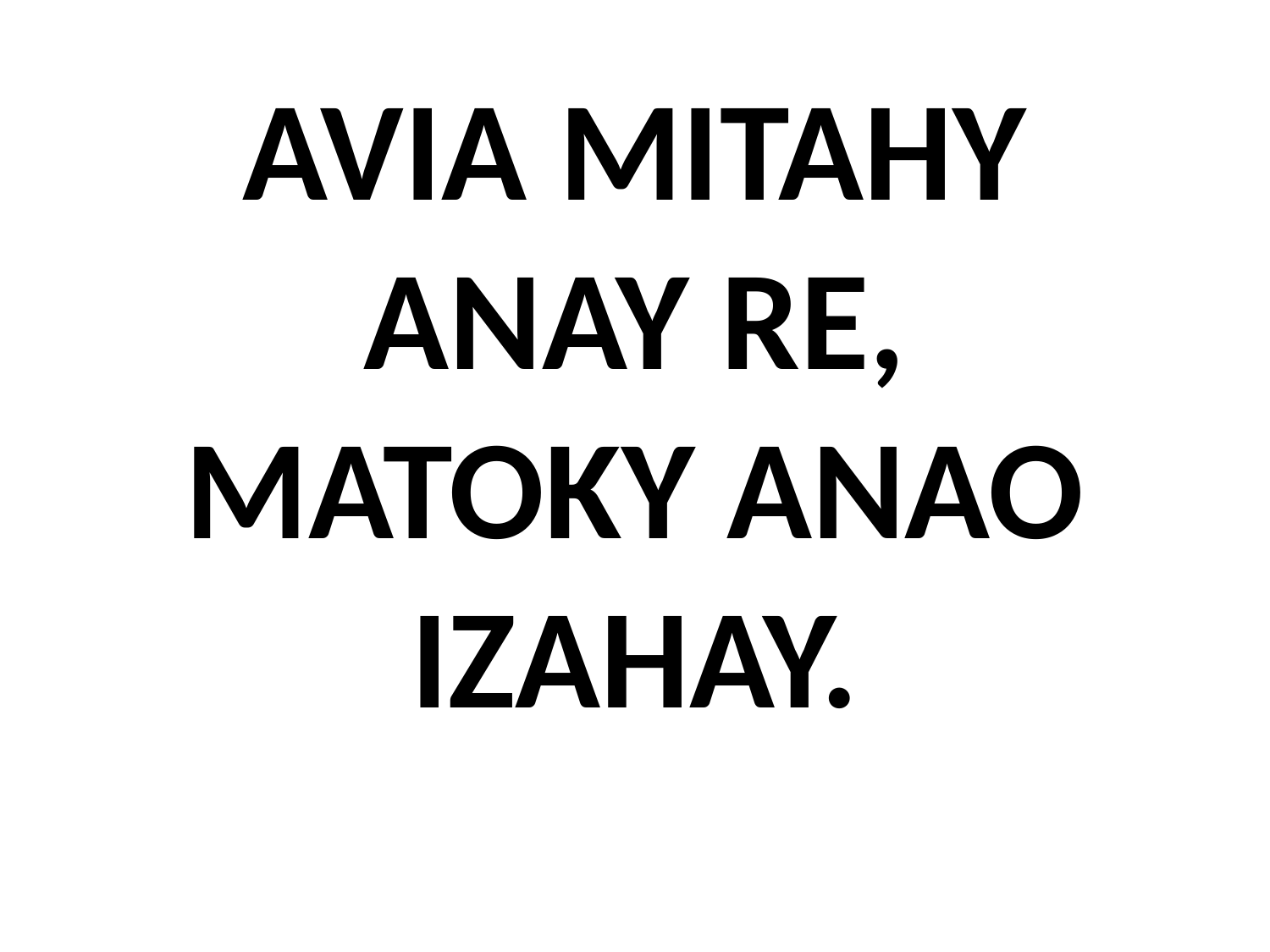

# AVIA MITAHY ANAY RE, MATOKY ANAO IZAHAY.